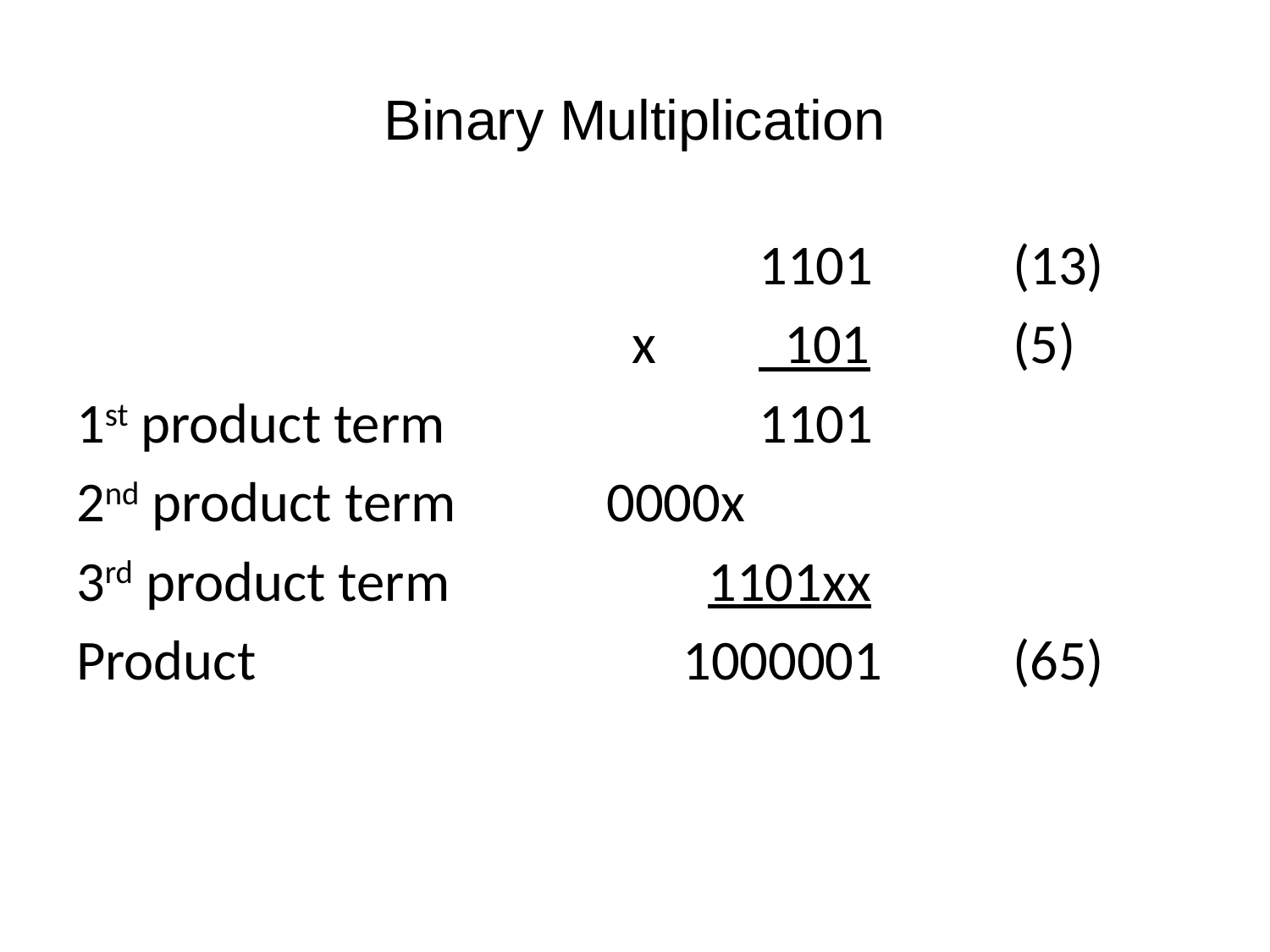

# Binary Multiplication
						1101		(13)
					x	  101		(5)
1st product term			1101
2nd product term	        0000x
3rd product term	    	      1101xx
Product			    1000001		(65)